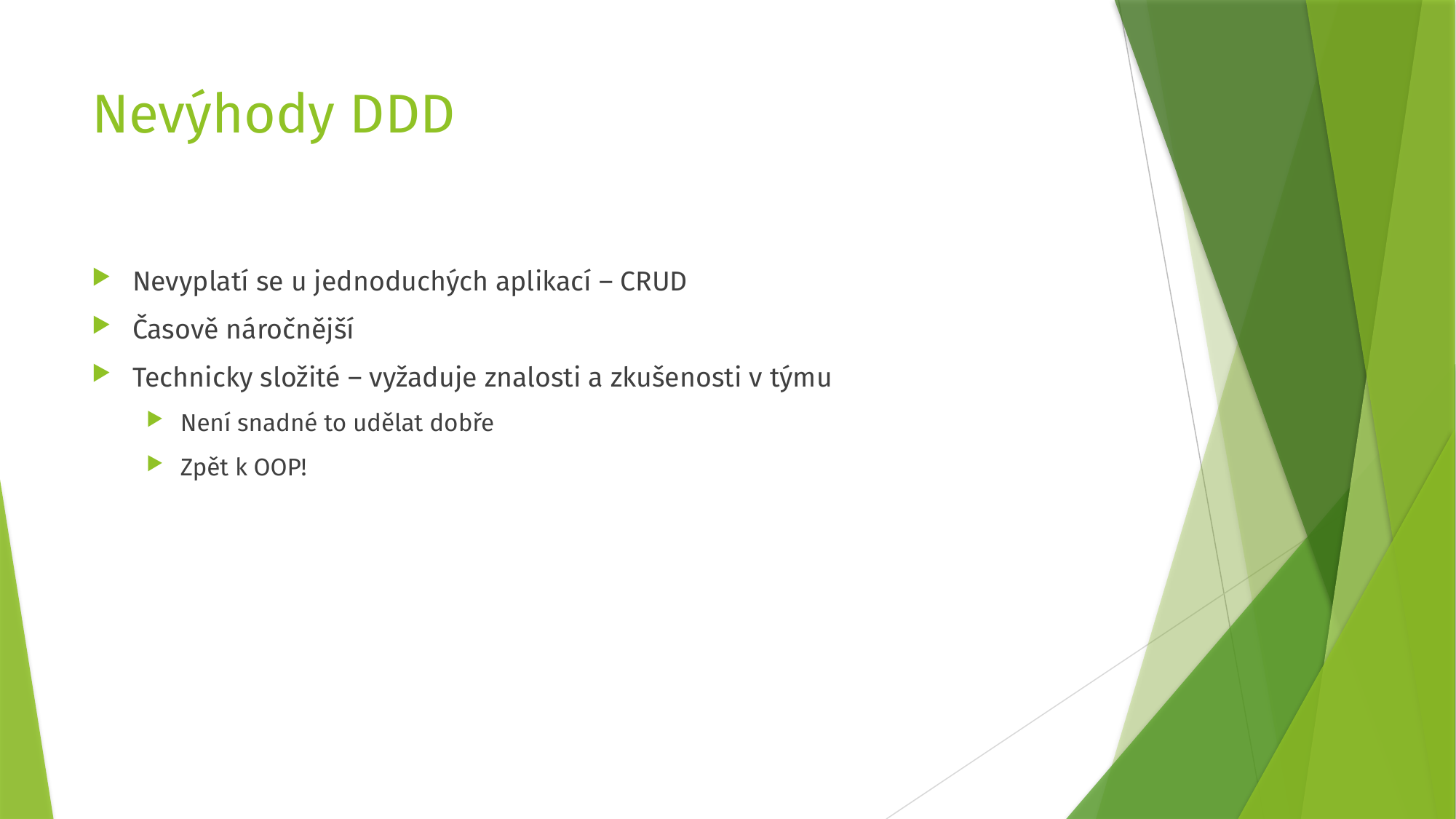

# Nevýhody DDD
Nevyplatí se u jednoduchých aplikací – CRUD
Časově náročnější
Technicky složité – vyžaduje znalosti a zkušenosti v týmu
Není snadné to udělat dobře
Zpět k OOP!